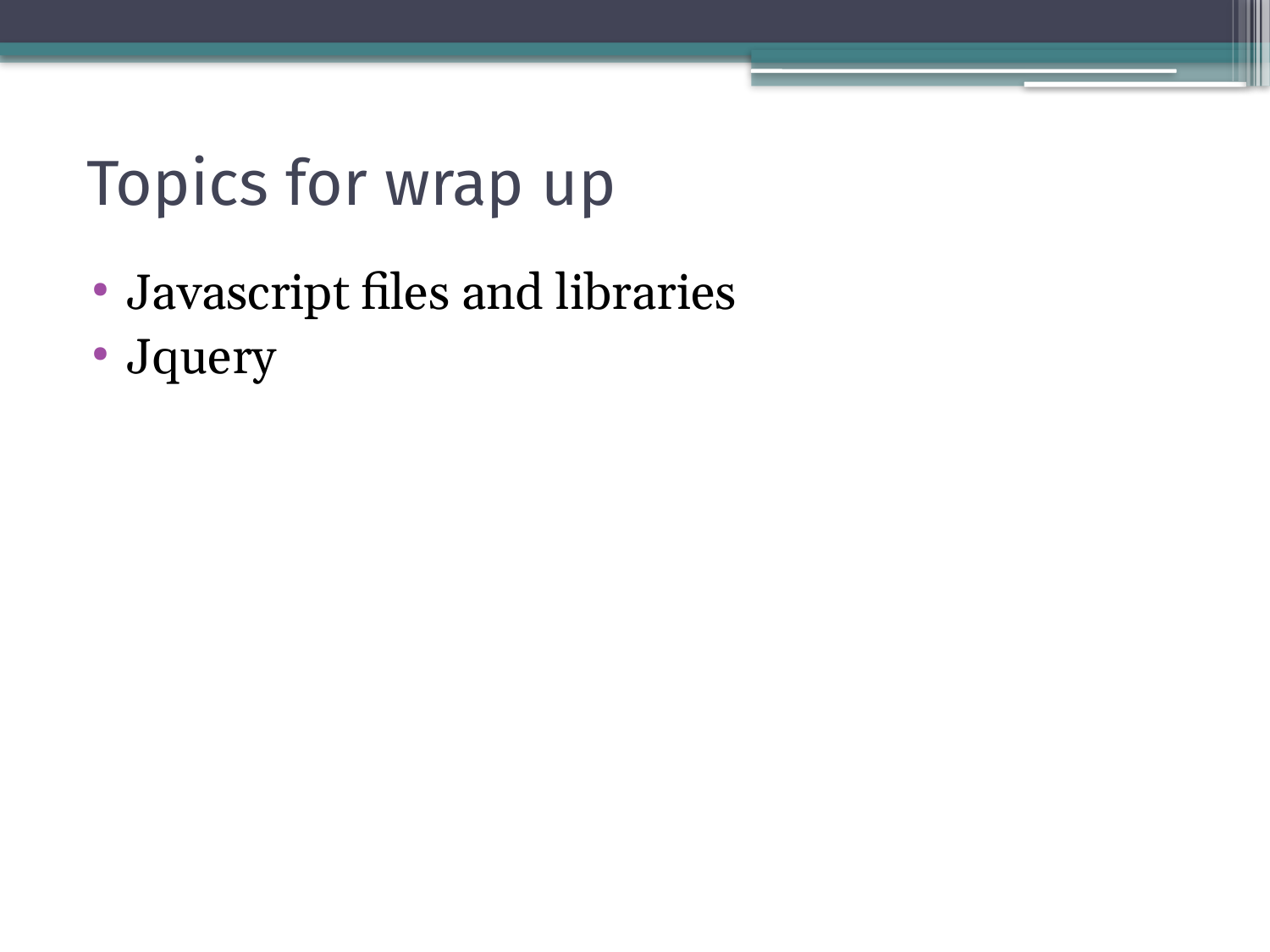

# Topics for wrap up
Javascript files and libraries
Jquery